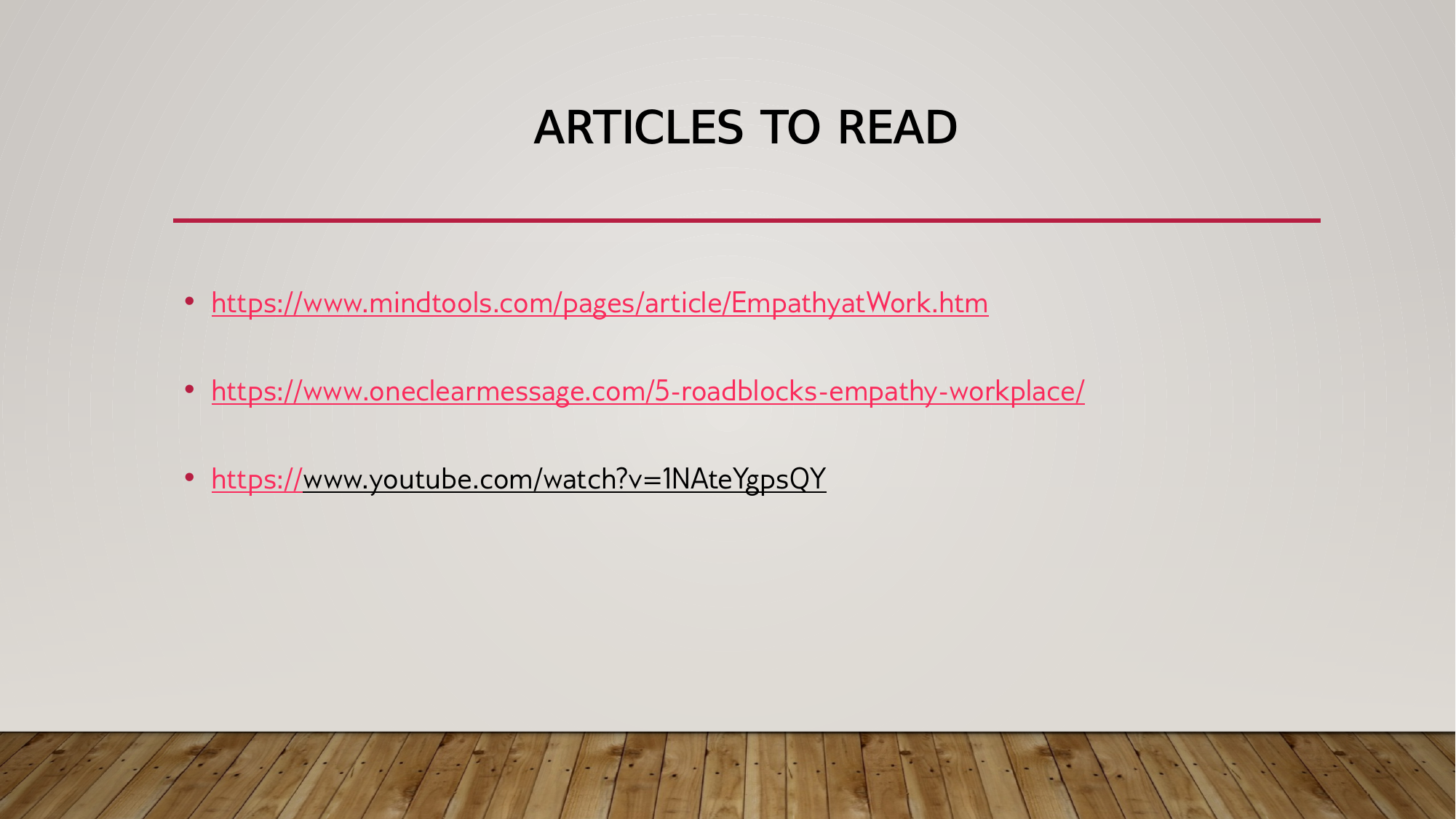

# Articles to read
https://www.mindtools.com/pages/article/EmpathyatWork.htm
https://www.oneclearmessage.com/5-roadblocks-empathy-workplace/
https://www.youtube.com/watch?v=1NAteYgpsQY